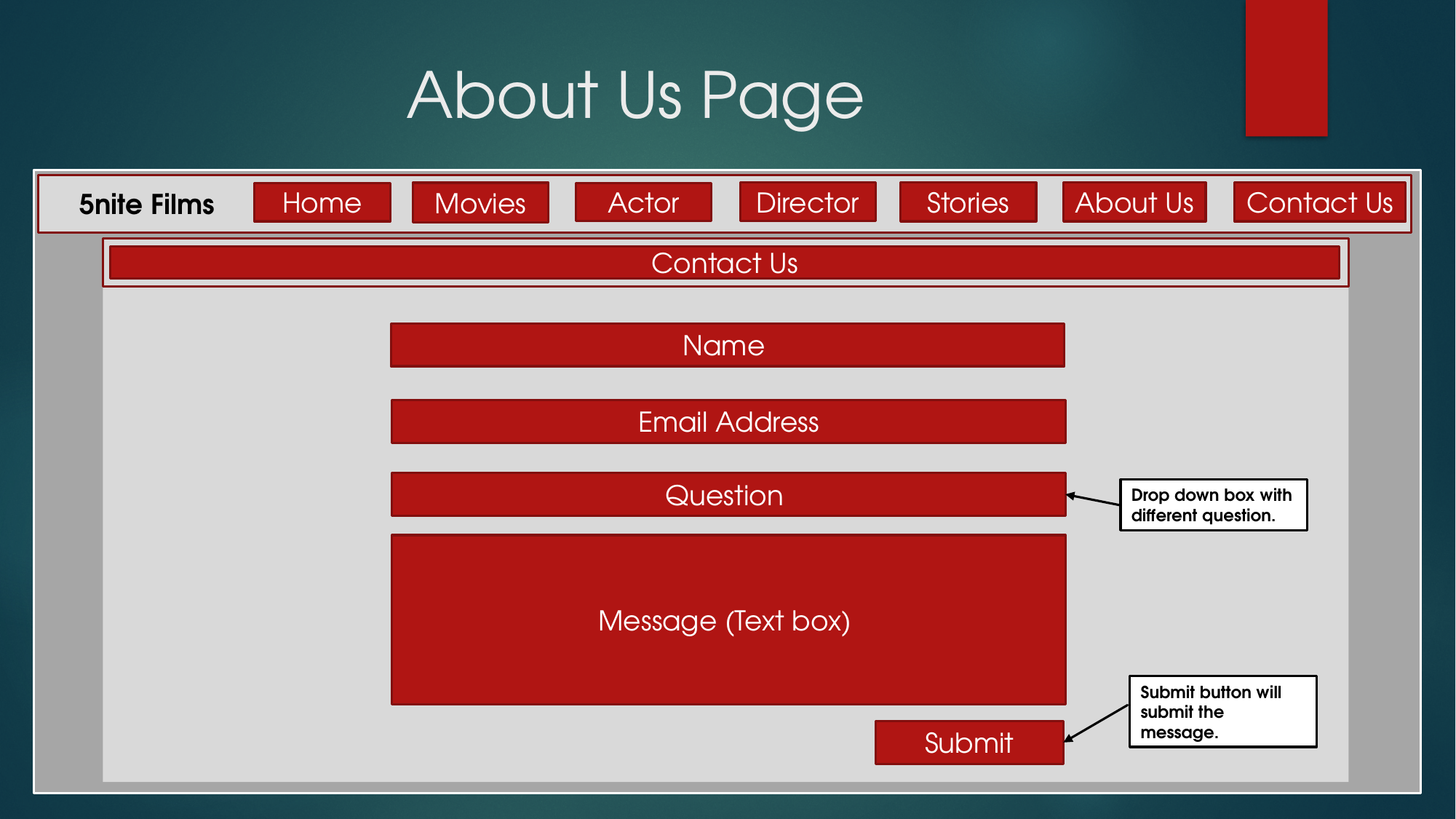

# About Us Page

    5nite Films
5nite Cinema

Stories
About Us
Contact Us
Director
Movies
Actor
Home

Contact Us
Name

About Us

Email Address
About Us
Creator 3
Question
Drop down box with different question.
Message (Text box)
Submit button will submit the message.
Submit